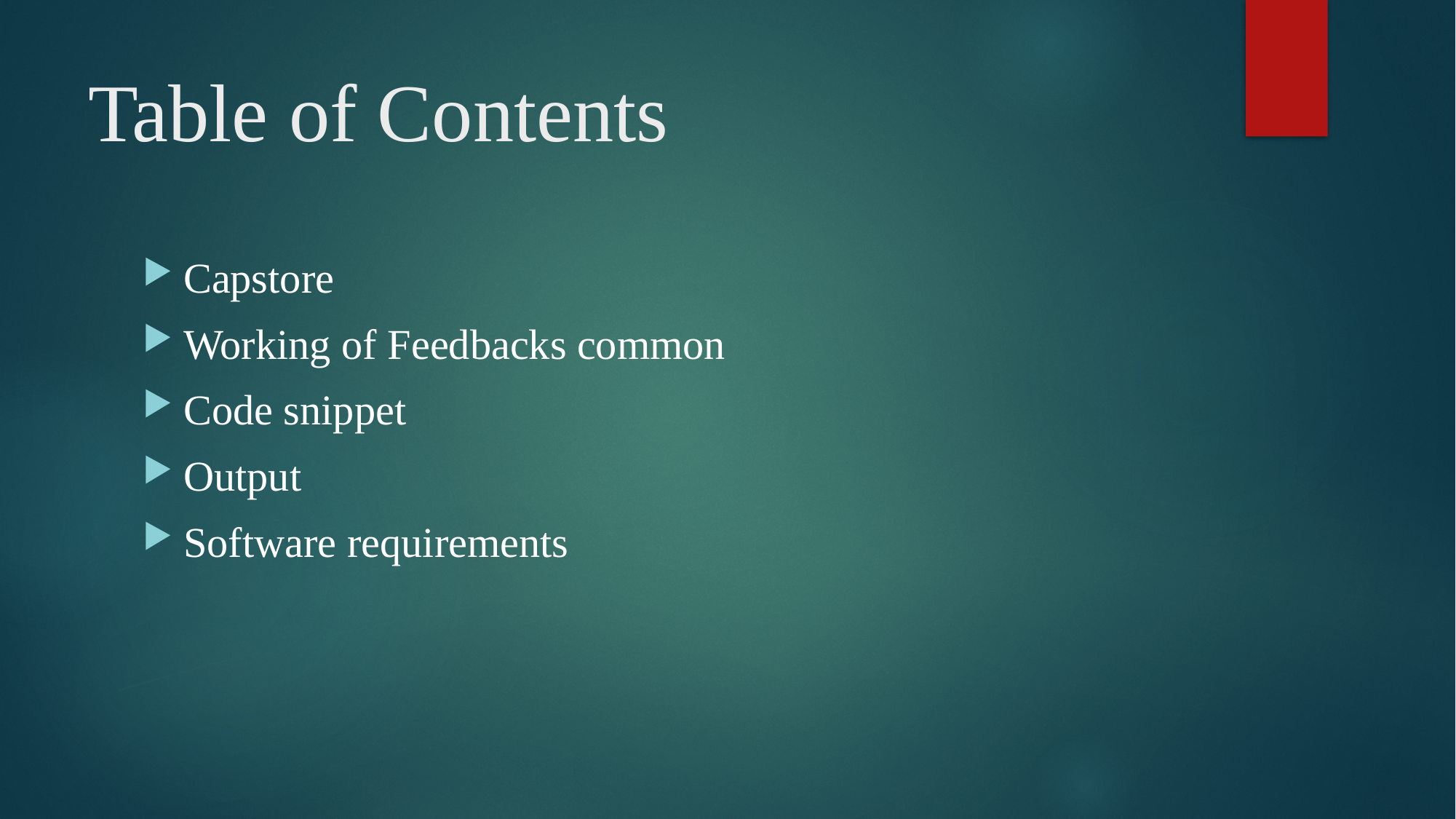

# Table of Contents
Capstore
Working of Feedbacks common
Code snippet
Output
Software requirements